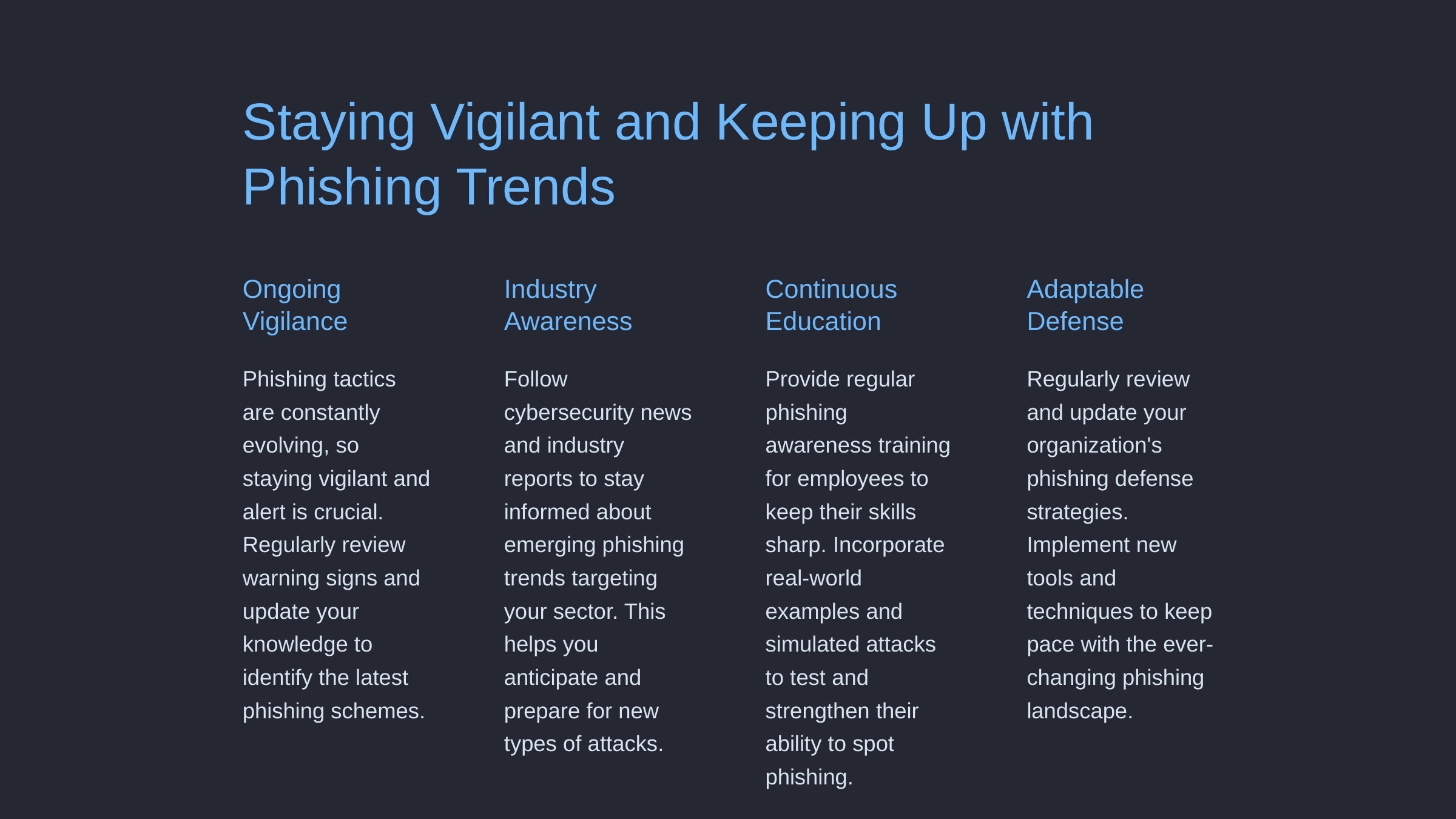

Staying Vigilant and Keeping Up with Phishing Trends
Ongoing Vigilance
Industry Awareness
Continuous Education
Adaptable Defense
Phishing tactics are constantly evolving, so staying vigilant and alert is crucial. Regularly review warning signs and update your knowledge to identify the latest phishing schemes.
Follow cybersecurity news and industry reports to stay informed about emerging phishing trends targeting your sector. This helps you anticipate and prepare for new types of attacks.
Provide regular phishing awareness training for employees to keep their skills sharp. Incorporate real-world examples and simulated attacks to test and strengthen their ability to spot phishing.
Regularly review and update your organization's phishing defense strategies. Implement new tools and techniques to keep pace with the ever-changing phishing landscape.